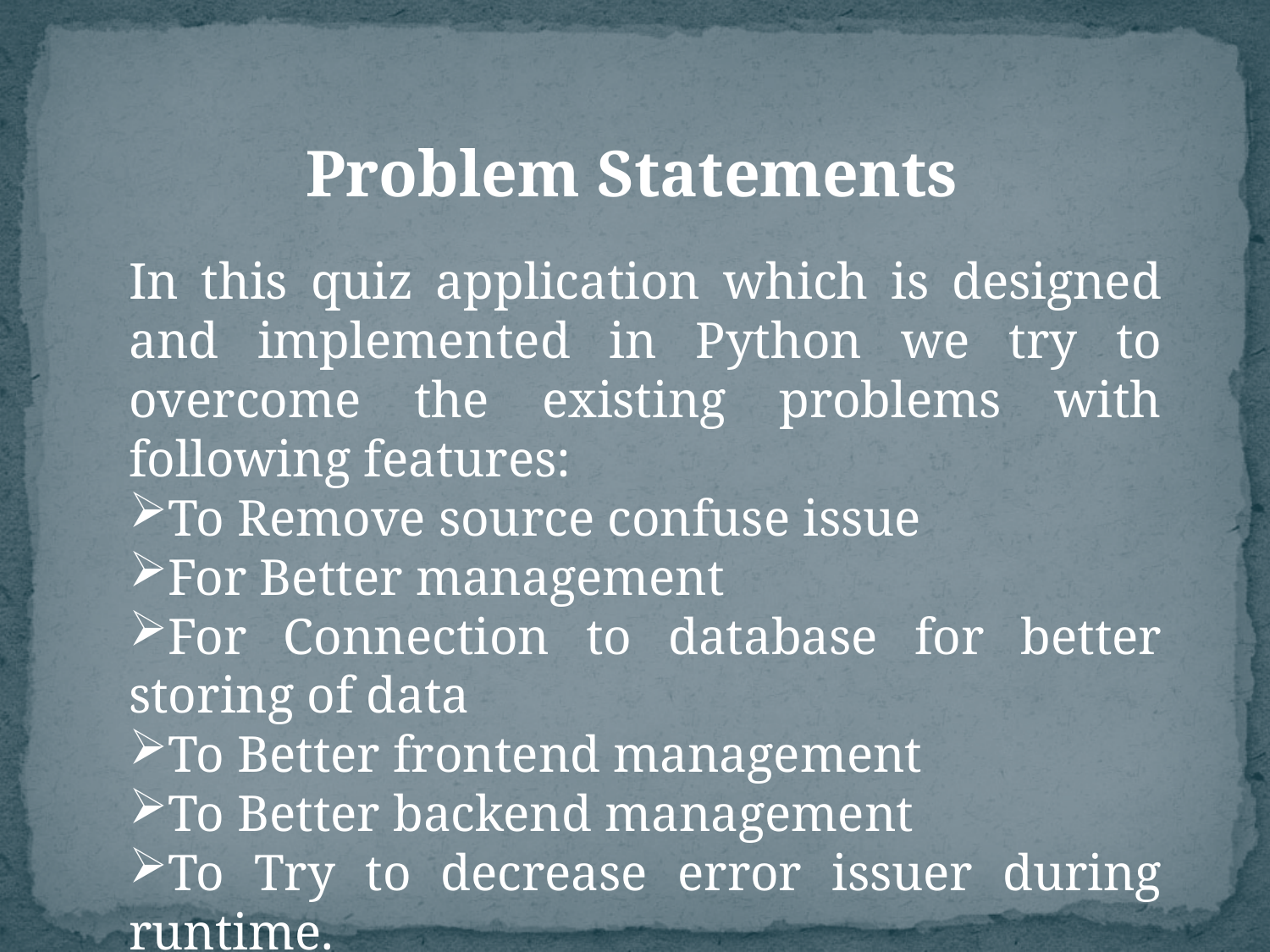

Problem Statements
In this quiz application which is designed and implemented in Python we try to overcome the existing problems with following features:
To Remove source confuse issue
For Better management
For Connection to database for better storing of data
To Better frontend management
To Better backend management
To Try to decrease error issuer during runtime.